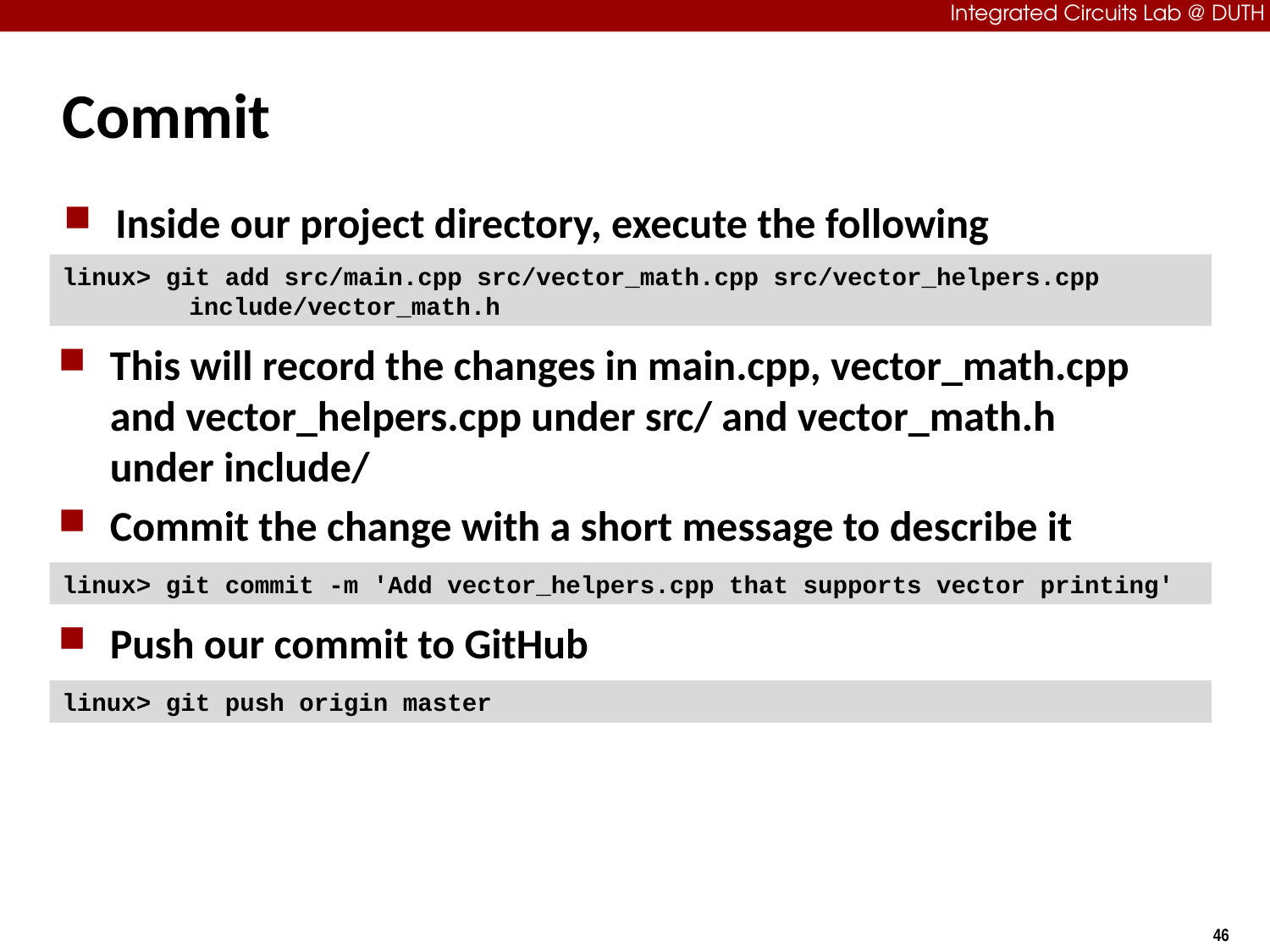

# Commit
Inside our project directory, execute the following
linux> git add src/main.cpp src/vector_math.cpp src/vector_helpers.cpp 	include/vector_math.h
This will record the changes in main.cpp, vector_math.cpp and vector_helpers.cpp under src/ and vector_math.h under include/
Commit the change with a short message to describe it
linux> git commit -m 'Add vector_helpers.cpp that supports vector printing'
Push our commit to GitHub
linux> git push origin master